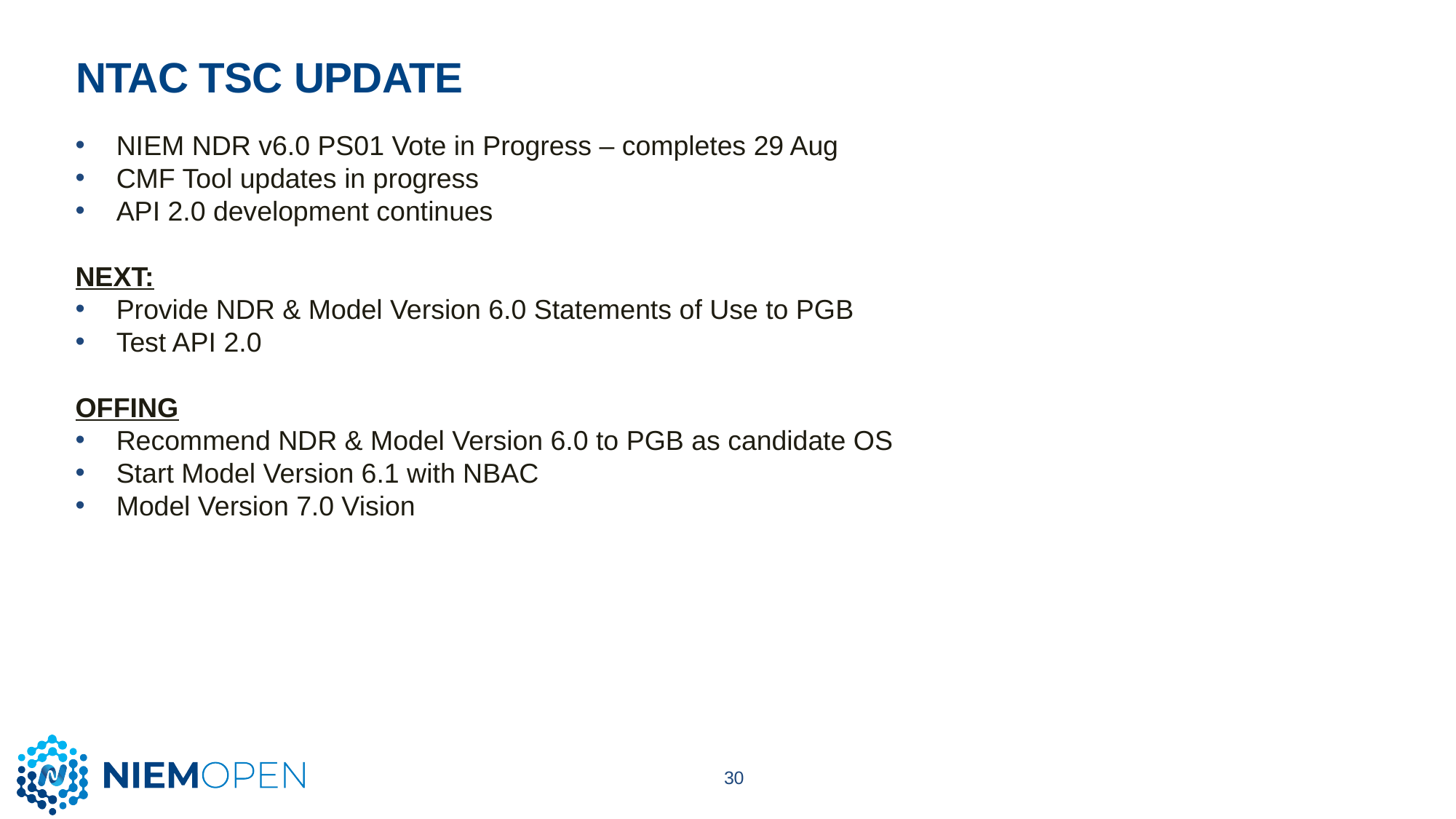

NTAC TSC UPDATE
NIEM NDR v6.0 PS01 Vote in Progress – completes 29 Aug
CMF Tool updates in progress
API 2.0 development continues

NEXT:
Provide NDR & Model Version 6.0 Statements of Use to PGB
Test API 2.0

OFFING
Recommend NDR & Model Version 6.0 to PGB as candidate OS
Start Model Version 6.1 with NBAC
Model Version 7.0 Vision

30